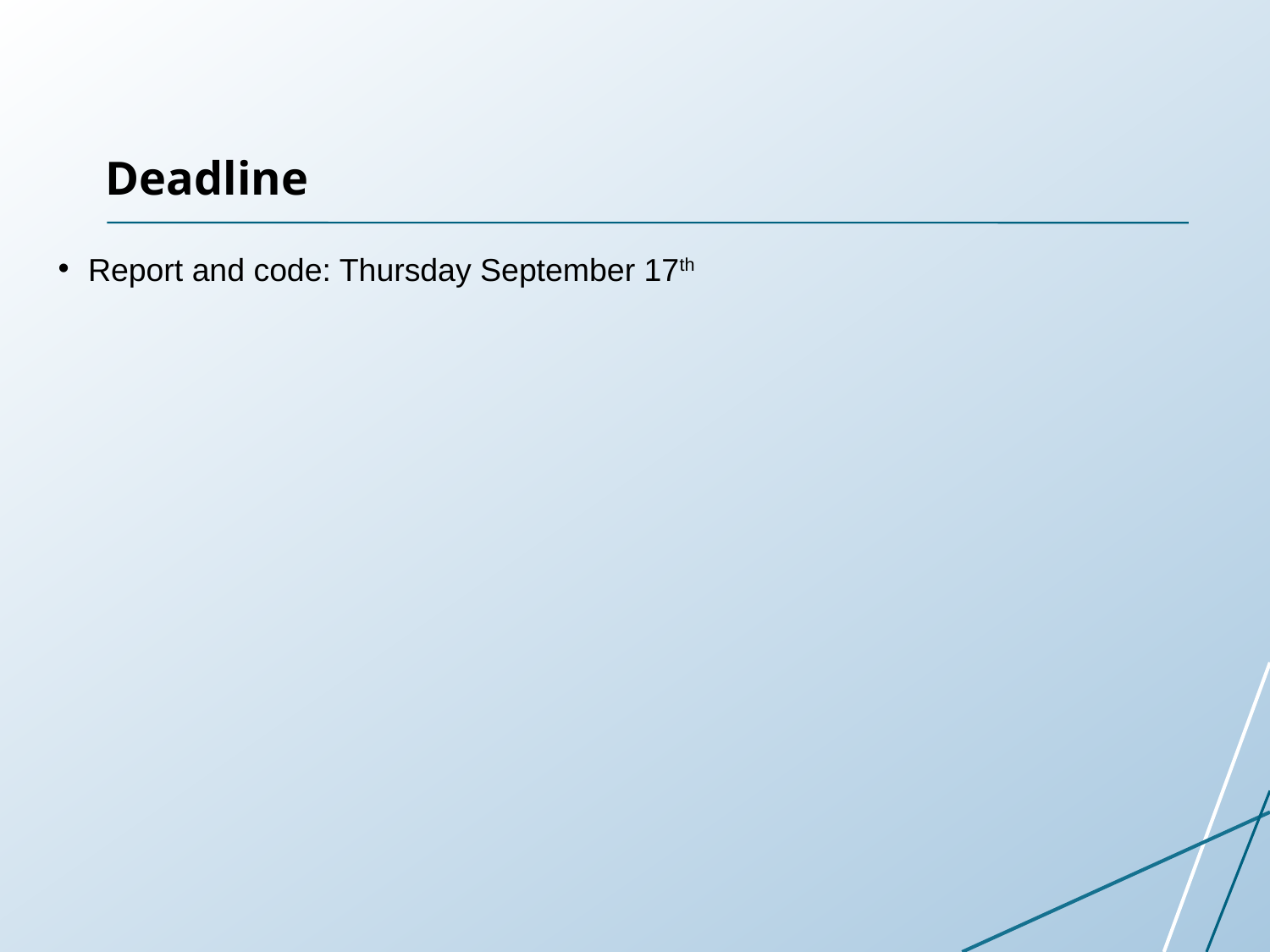

Deadline
Report and code: Thursday September 17th